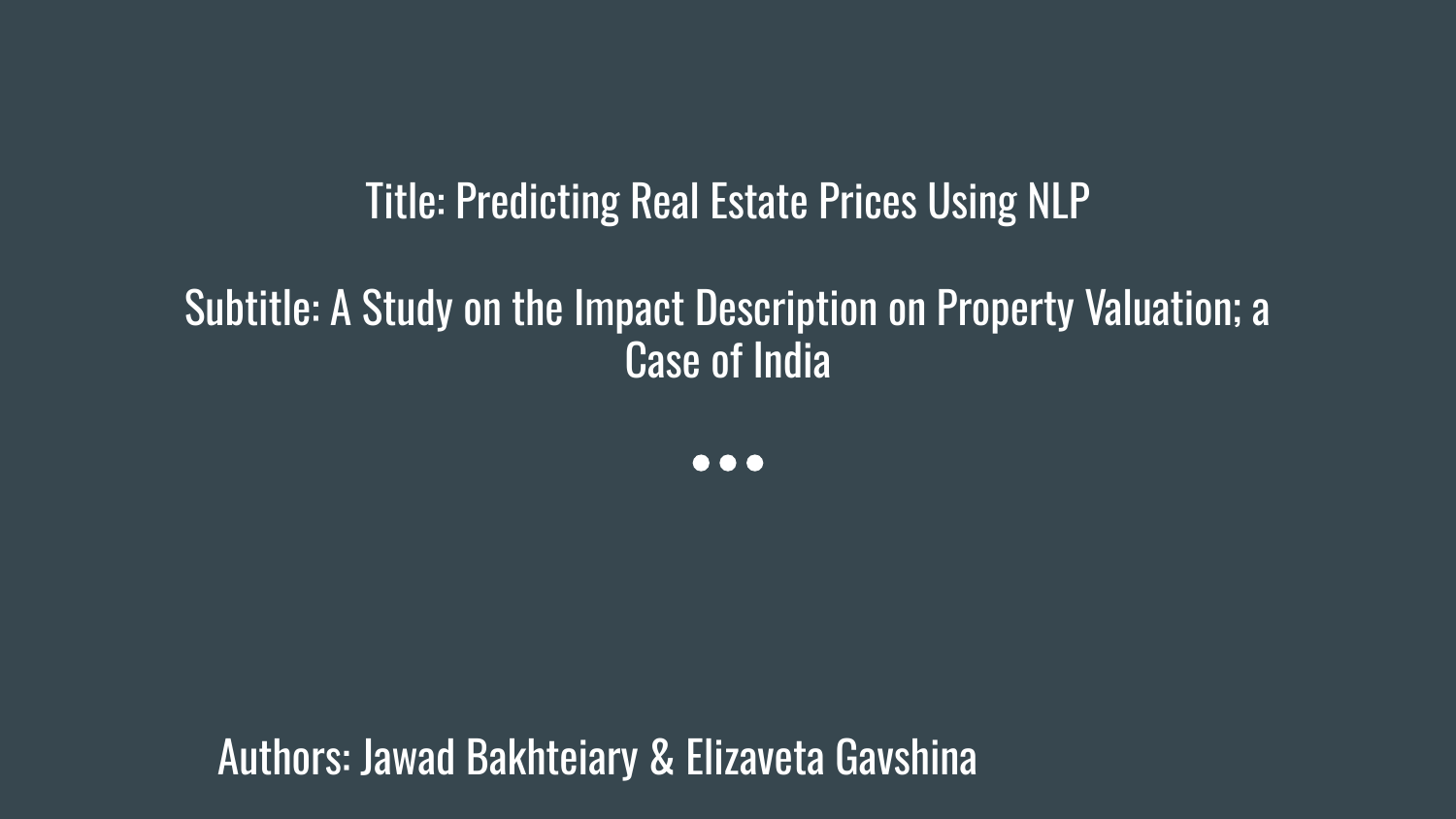

# Title: Predicting Real Estate Prices Using NLP

Subtitle: A Study on the Impact Description on Property Valuation; a
Case of India

Authors: Jawad Bakhteiary & Elizaveta Gavshina